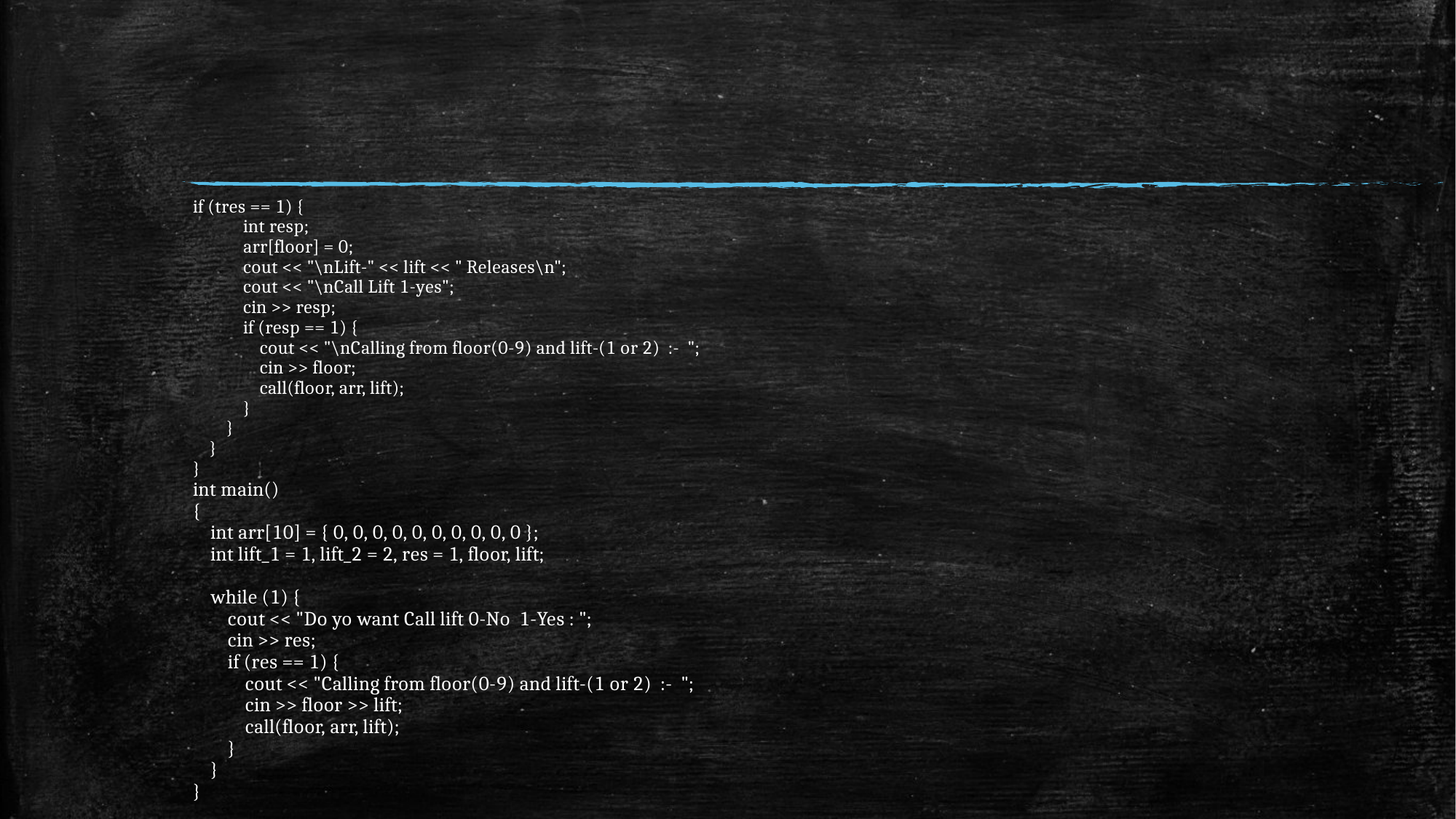

#
if (tres == 1) {
            int resp;
            arr[floor] = 0;
            cout << "\nLift-" << lift << " Releases\n";
            cout << "\nCall Lift 1-yes";
            cin >> resp;
            if (resp == 1) {
                cout << "\nCalling from floor(0-9) and lift-(1 or 2)  :-  ";
                cin >> floor;
                call(floor, arr, lift);
            }
        }
    }
}
int main()
{
    int arr[10] = { 0, 0, 0, 0, 0, 0, 0, 0, 0, 0 };
    int lift_1 = 1, lift_2 = 2, res = 1, floor, lift;

    while (1) {
        cout << "Do yo want Call lift 0-No  1-Yes : ";
        cin >> res;
        if (res == 1) {
            cout << "Calling from floor(0-9) and lift-(1 or 2)  :-  ";
            cin >> floor >> lift;
            call(floor, arr, lift);
        }
    }
}